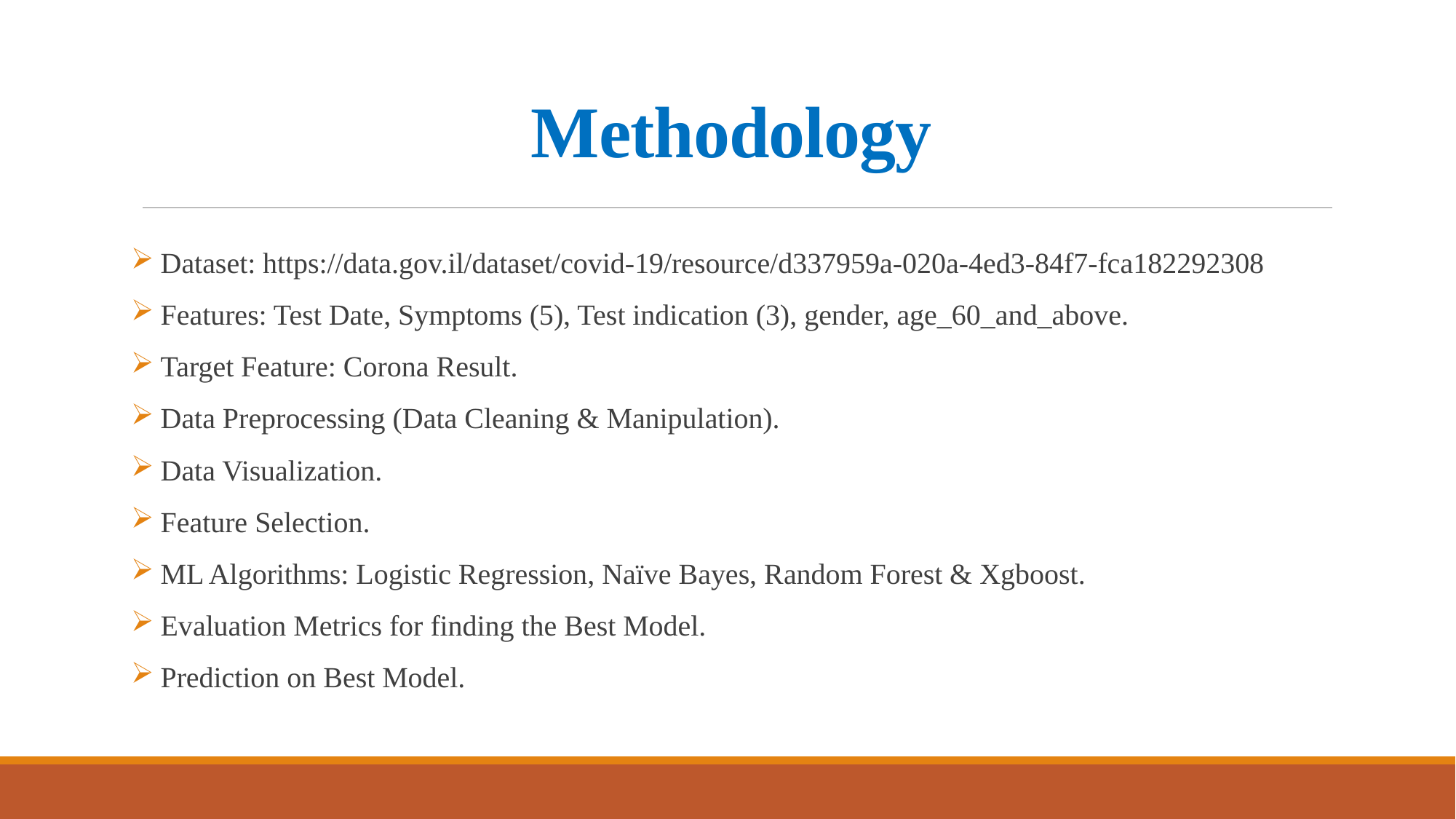

# Methodology
 Dataset: https://data.gov.il/dataset/covid-19/resource/d337959a-020a-4ed3-84f7-fca182292308
 Features: Test Date, Symptoms (5), Test indication (3), gender, age_60_and_above.
 Target Feature: Corona Result.
 Data Preprocessing (Data Cleaning & Manipulation).
 Data Visualization.
 Feature Selection.
 ML Algorithms: Logistic Regression, Naïve Bayes, Random Forest & Xgboost.
 Evaluation Metrics for finding the Best Model.
 Prediction on Best Model.